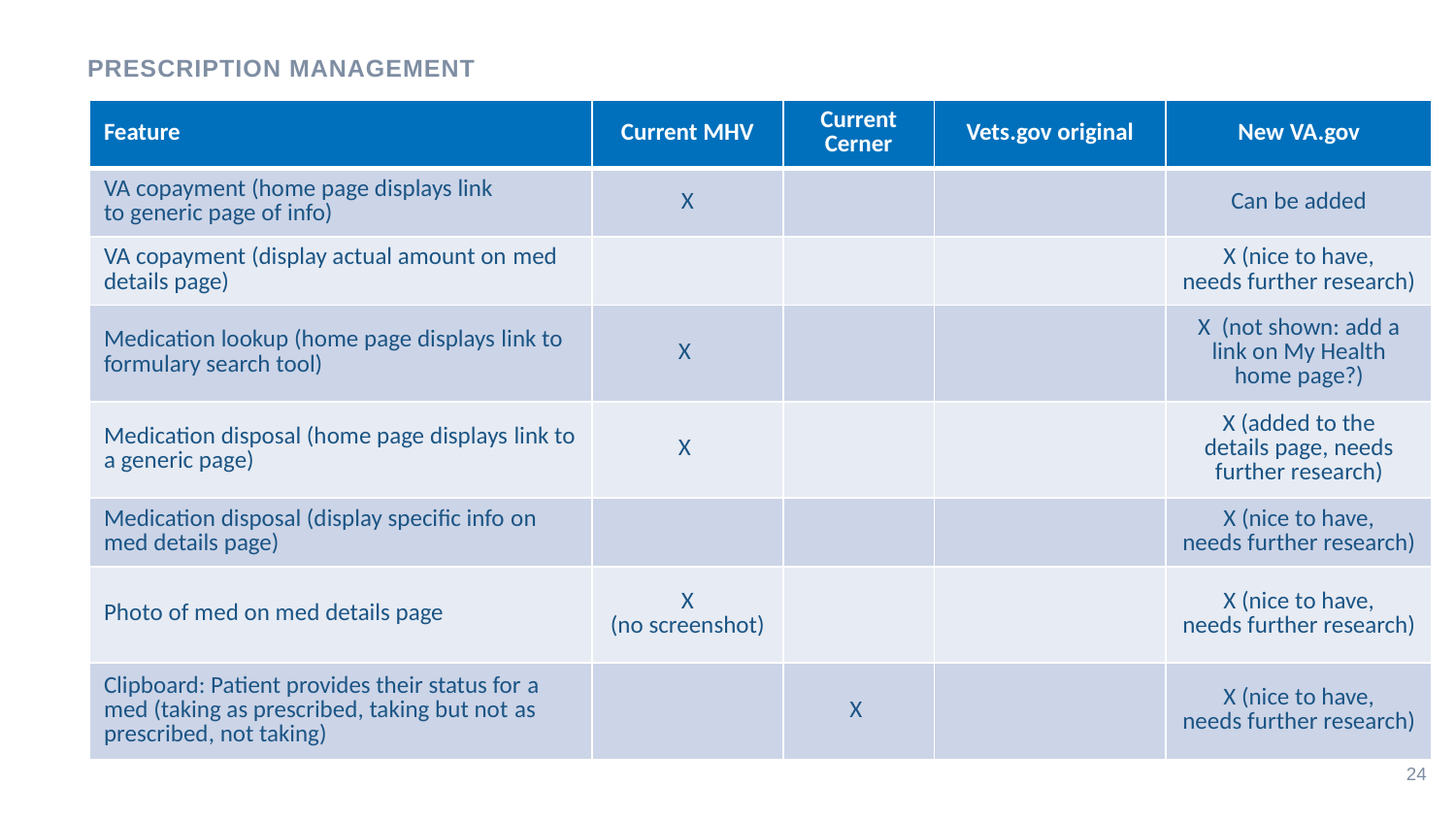

PRESCRIPTION MANAGEMENT
| Feature | Current MHV | Current Cerner | Vets.gov original | New VA.gov |
| --- | --- | --- | --- | --- |
| VA copayment (home page displays link to generic page of info)​ | X​ | ​ | ​ | ​Can be added |
| VA copayment (display actual amount on med details page)​ | ​ | ​ | ​ | X (nice to have, needs further research)​ |
| Medication lookup (home page displays link to formulary search tool)​ | X ​ | ​ | ​ | X  (not shown: add a link on My Health home page?)​ |
| Medication disposal (home page displays link to a generic page)​ | X ​ | ​ | ​ | X (added to the details page, needs further research)​ |
| Medication disposal (display specific info on med details page)​ | ​ | ​ | ​ | X (nice to have, needs further research)​ |
| Photo of med on med details page​ | X (no screenshot)​ | ​ | ​ | X (nice to have, needs further research)​ |
| Clipboard: Patient provides their status for a med (taking as prescribed, taking but not as prescribed, not taking)​ | ​ | X ​ | ​ | X (nice to have, needs further research)​ |
24